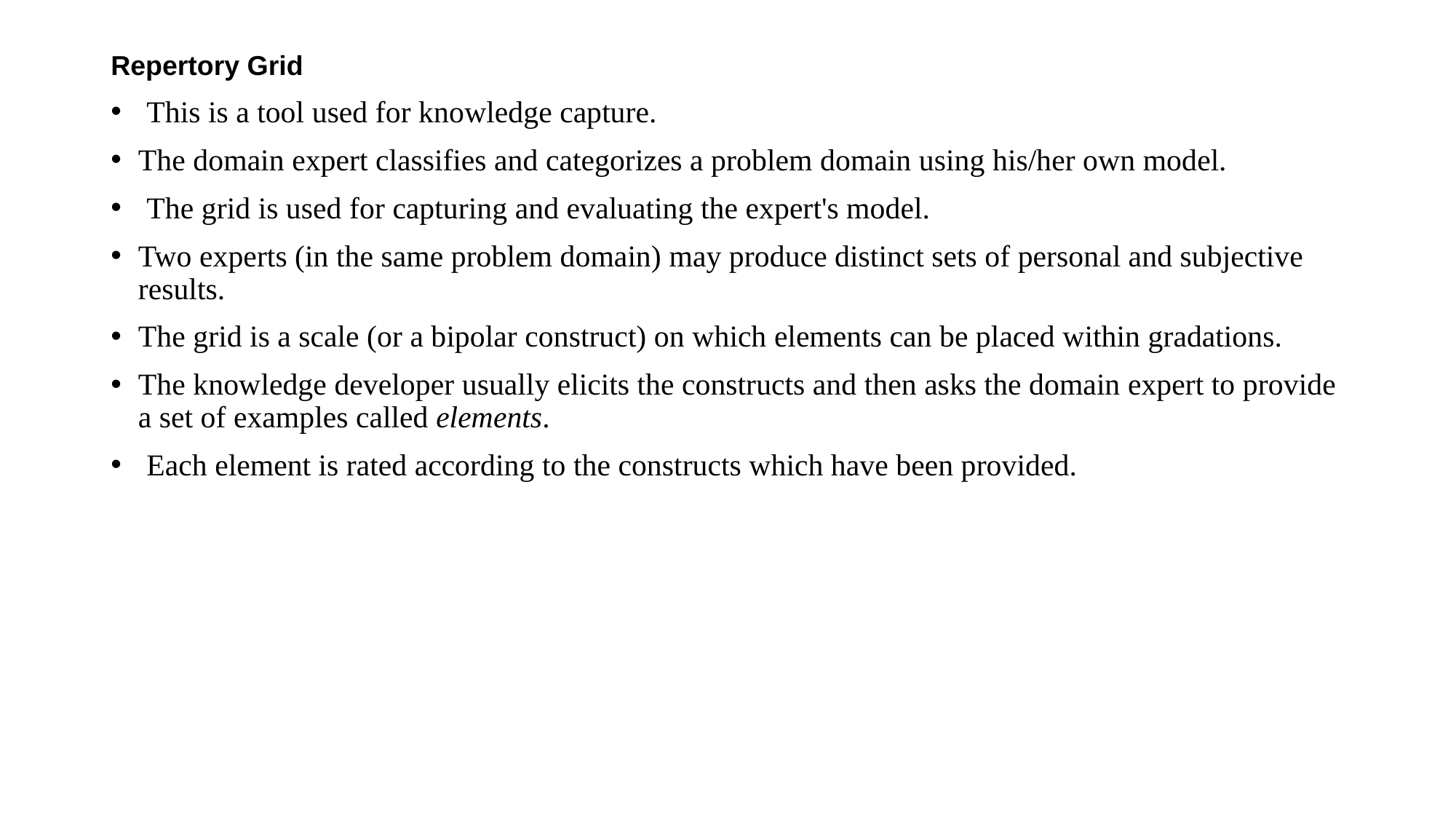

Repertory Grid
 This is a tool used for knowledge capture.
The domain expert classifies and categorizes a problem domain using his/her own model.
 The grid is used for capturing and evaluating the expert's model.
Two experts (in the same problem domain) may produce distinct sets of personal and subjective results.
The grid is a scale (or a bipolar construct) on which elements can be placed within gradations.
The knowledge developer usually elicits the constructs and then asks the domain expert to provide a set of examples called elements.
 Each element is rated according to the constructs which have been provided.